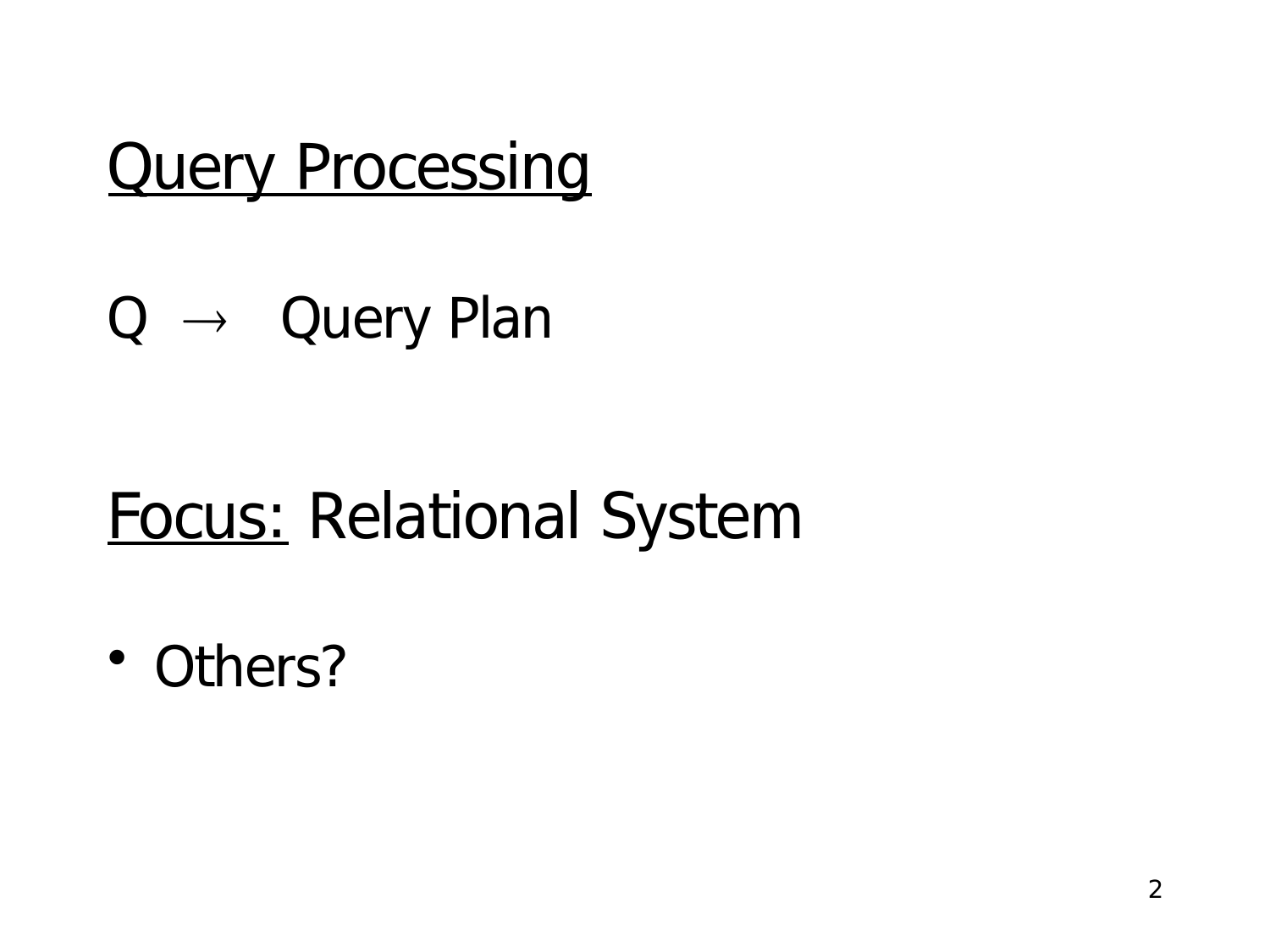

# Query Processing
Q  →   Query Plan
Focus: Relational System
Others?
2